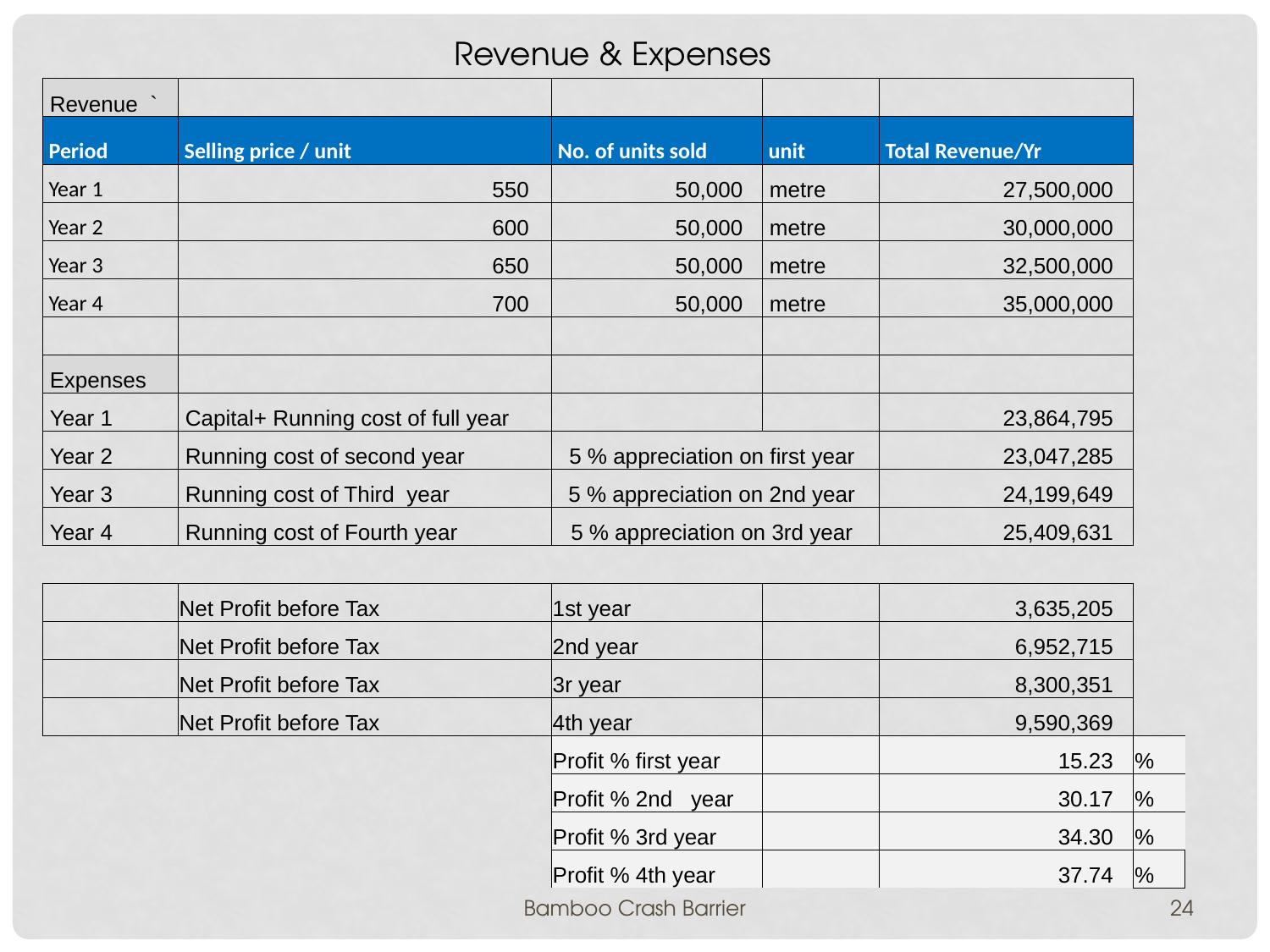

Revenue & Expenses
| Revenue ` |  |  |  |  |  |
| --- | --- | --- | --- | --- | --- |
| Period | Selling price / unit | No. of units sold | unit | Total Revenue/Yr |  |
| Year 1 | 550 | 50,000 | metre | 27,500,000 |  |
| Year 2 | 600 | 50,000 | metre | 30,000,000 |  |
| Year 3 | 650 | 50,000 | metre | 32,500,000 |  |
| Year 4 | 700 | 50,000 | metre | 35,000,000 |  |
|  |  |  |  |  |  |
| Expenses |  |  |  |  |  |
| Year 1 | Capital+ Running cost of full year |  |  | 23,864,795 |  |
| Year 2 | Running cost of second year | 5 % appreciation on first year |  | 23,047,285 |  |
| Year 3 | Running cost of Third year | 5 % appreciation on 2nd year |  | 24,199,649 |  |
| Year 4 | Running cost of Fourth year | 5 % appreciation on 3rd year |  | 25,409,631 |  |
|  |  |  |  |  |  |
|  | Net Profit before Tax | 1st year |  | 3,635,205 |  |
|  | Net Profit before Tax | 2nd year |  | 6,952,715 |  |
|  | Net Profit before Tax | 3r year |  | 8,300,351 |  |
|  | Net Profit before Tax | 4th year |  | 9,590,369 |  |
|  |  | Profit % first year |  | 15.23 | % |
|  |  | Profit % 2nd year |  | 30.17 | % |
|  |  | Profit % 3rd year |  | 34.30 | % |
|  |  | Profit % 4th year |  | 37.74 | % |
Bamboo Crash Barrier
24